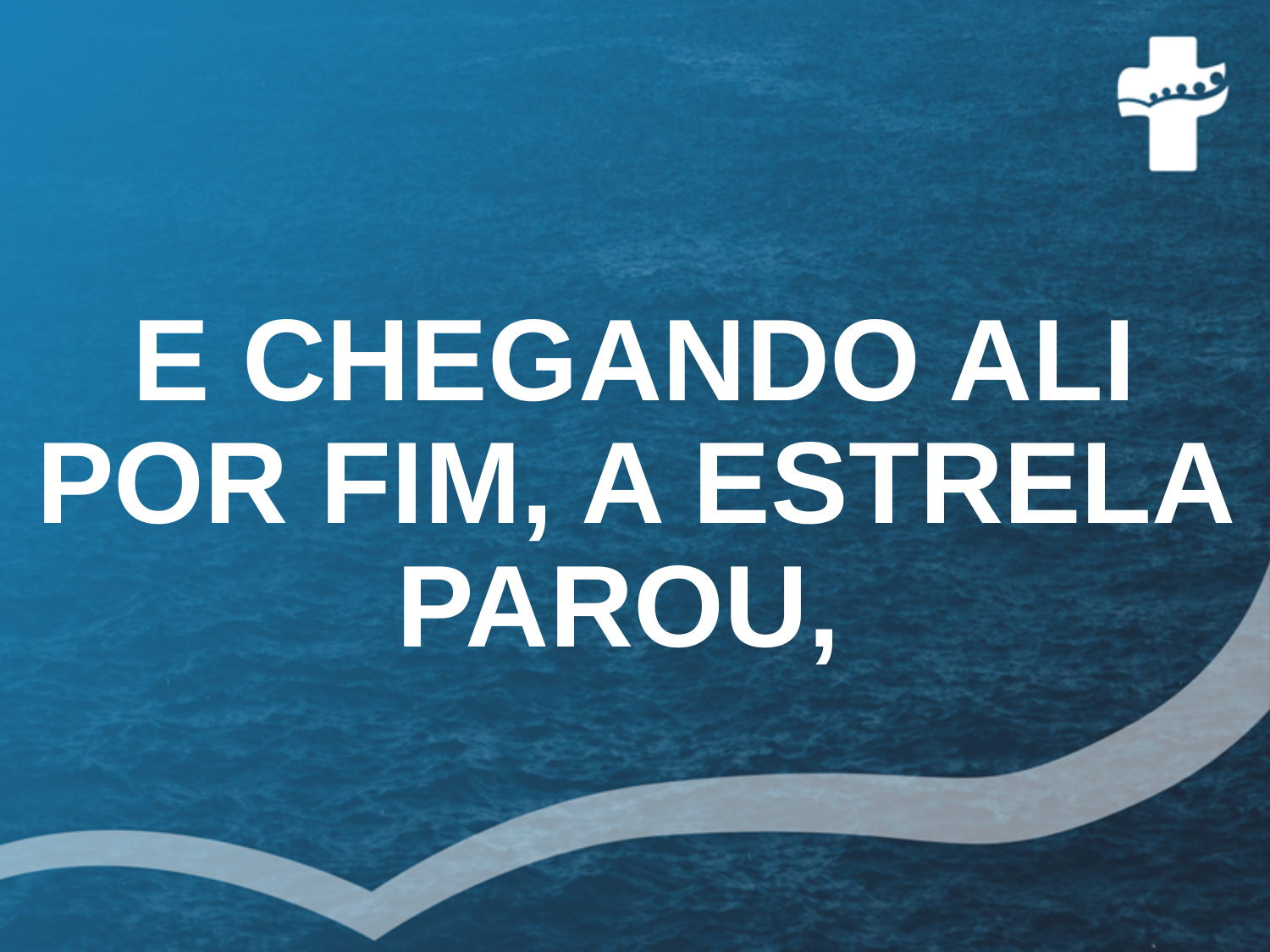

# E CHEGANDO ALI POR FIM, A ESTRELA PAROU,